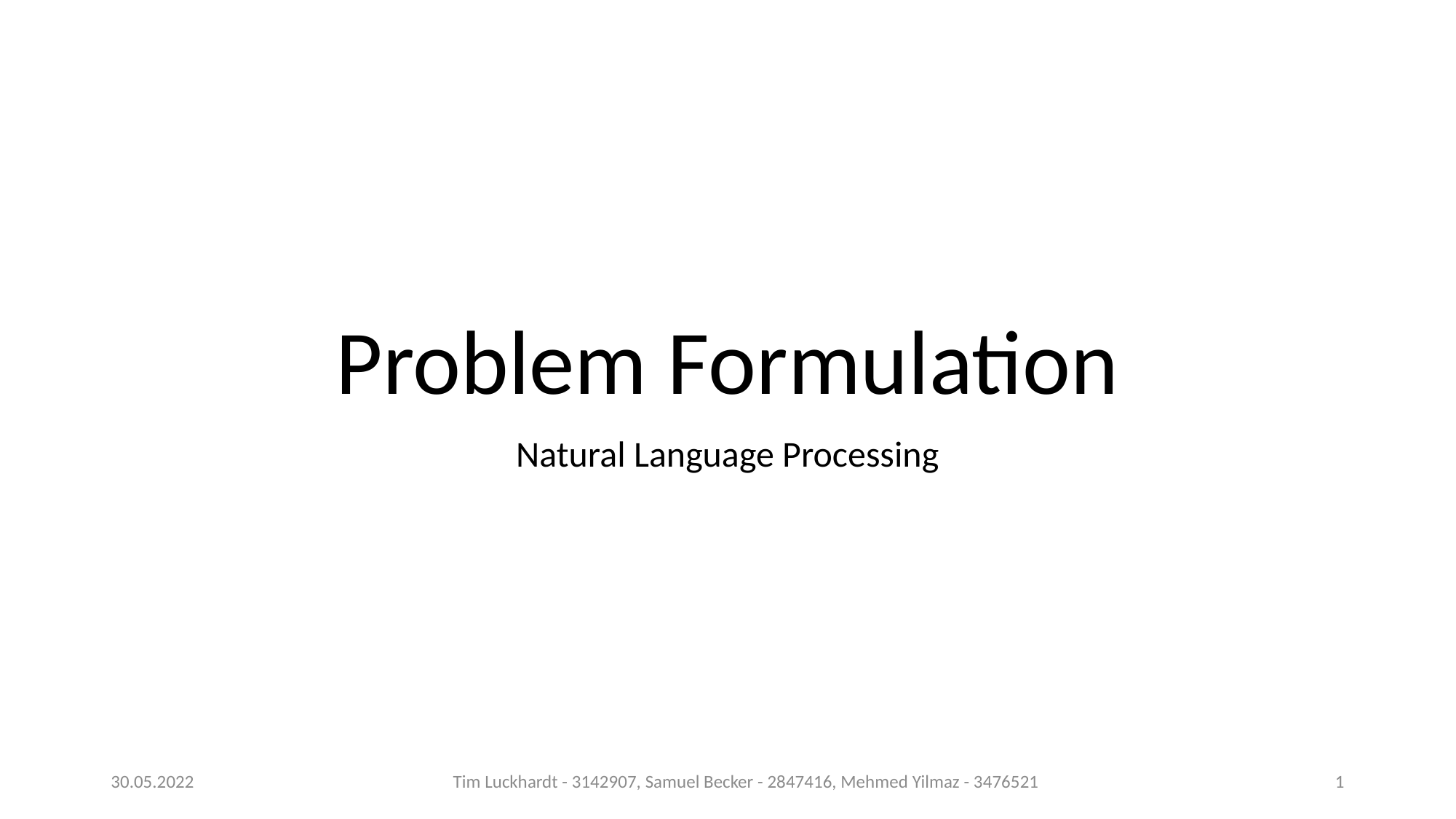

# Problem Formulation
Natural Language Processing
30.05.2022
Tim Luckhardt - 3142907, Samuel Becker - 2847416, Mehmed Yilmaz - 3476521
1